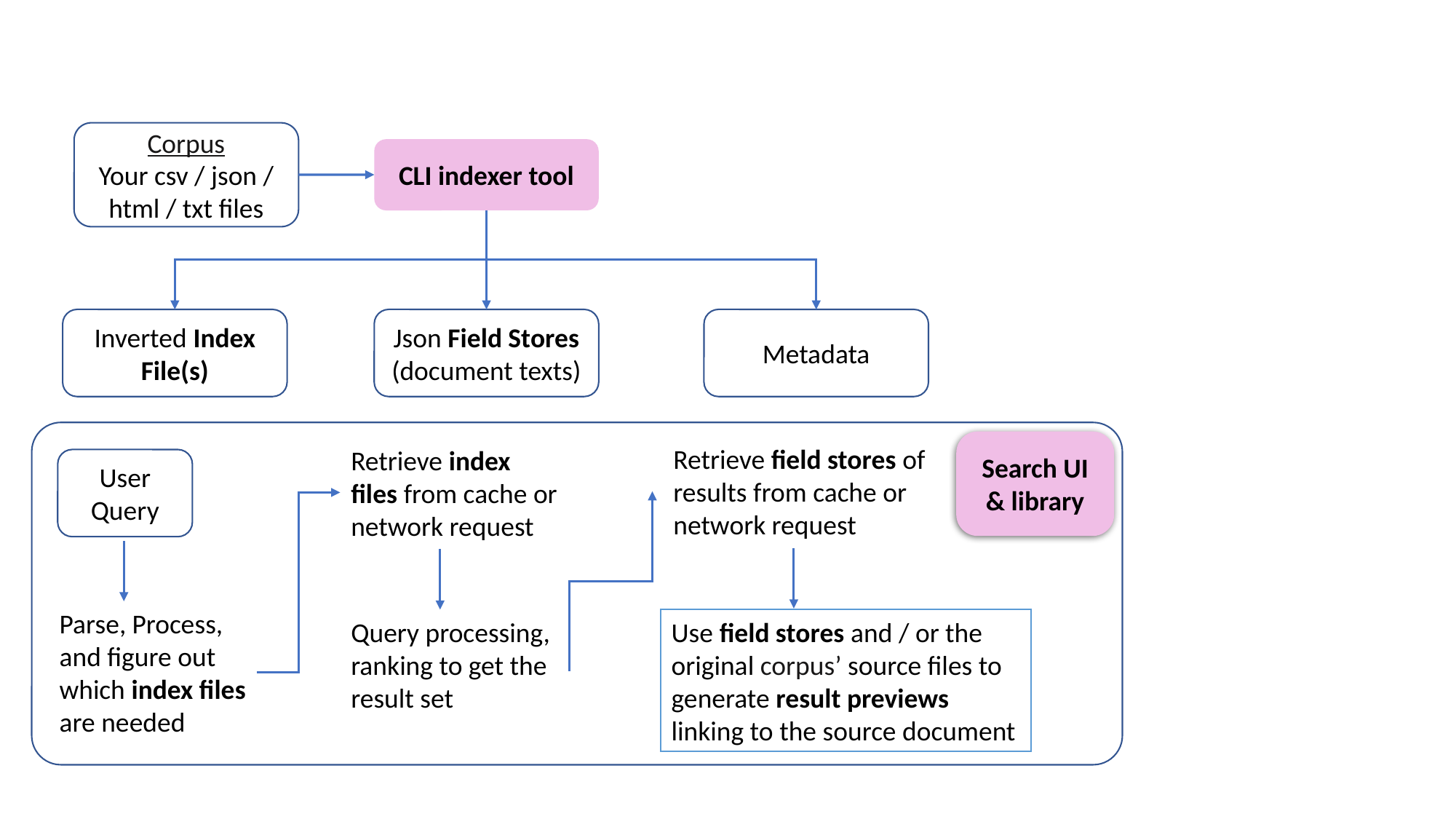

Corpus
Your csv / json / html / txt files
CLI indexer tool
Inverted Index
File(s)
Json Field Stores
(document texts)
Metadata

Search UI & library
Retrieve field stores of results from cache or network request
Retrieve index
files from cache or network request
User Query
Parse, Process, and figure out which index files are needed
Use field stores and / or the original corpus’ source files to generate result previews linking to the source document
Query processing, ranking to get the result set